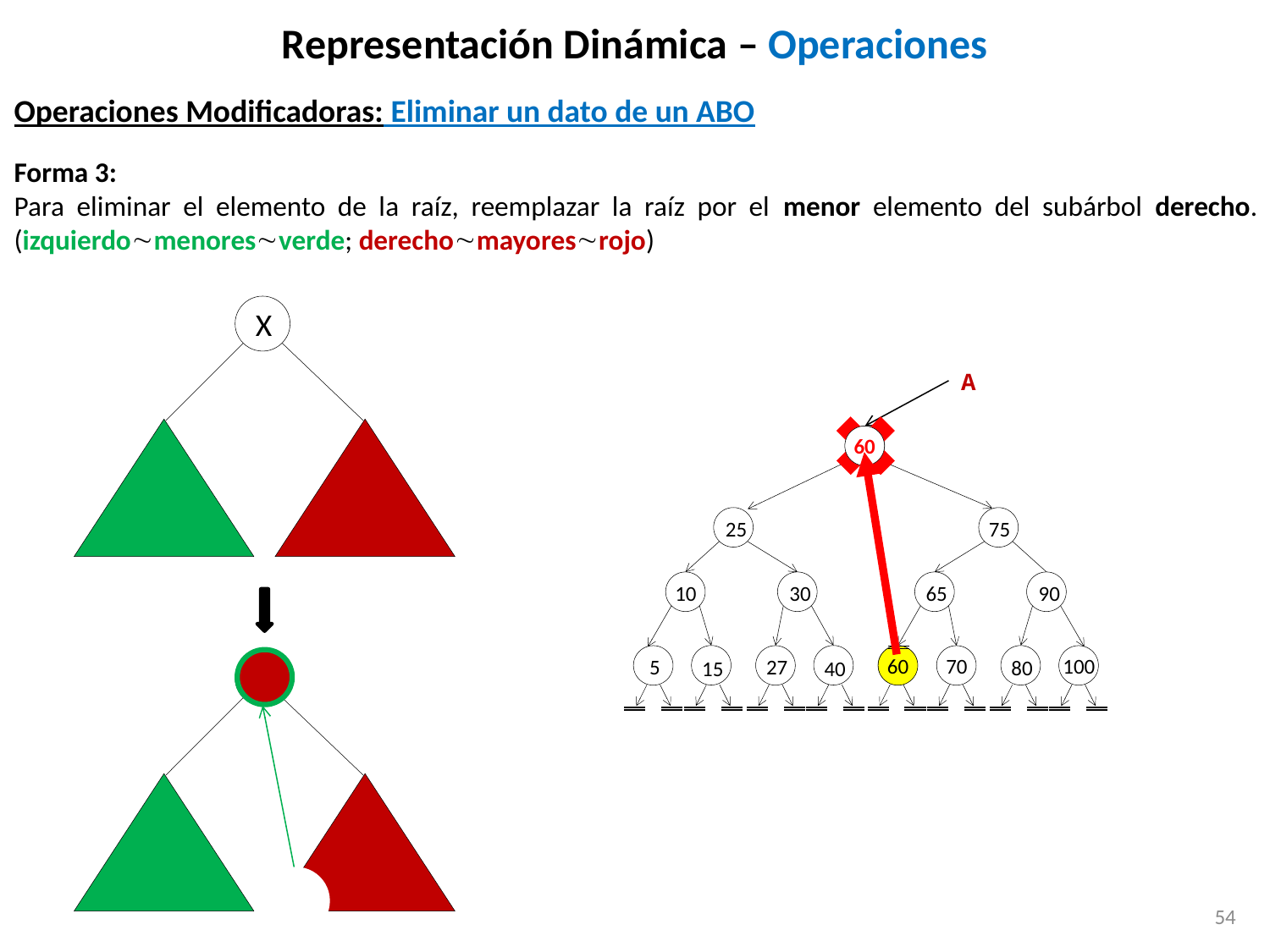

# Representación Dinámica – Operaciones
Operaciones Modificadoras: Eliminar un dato de un ABO
Forma 3:
Para eliminar el elemento de la raíz, reemplazar la raíz por el menor elemento del subárbol derecho. (izquierdo∼menores∼verde; derecho∼mayores∼rojo)
X

A

50

60

25

10
30

5
27
15
40

75

65
90

70
100
80

60

60

X

54